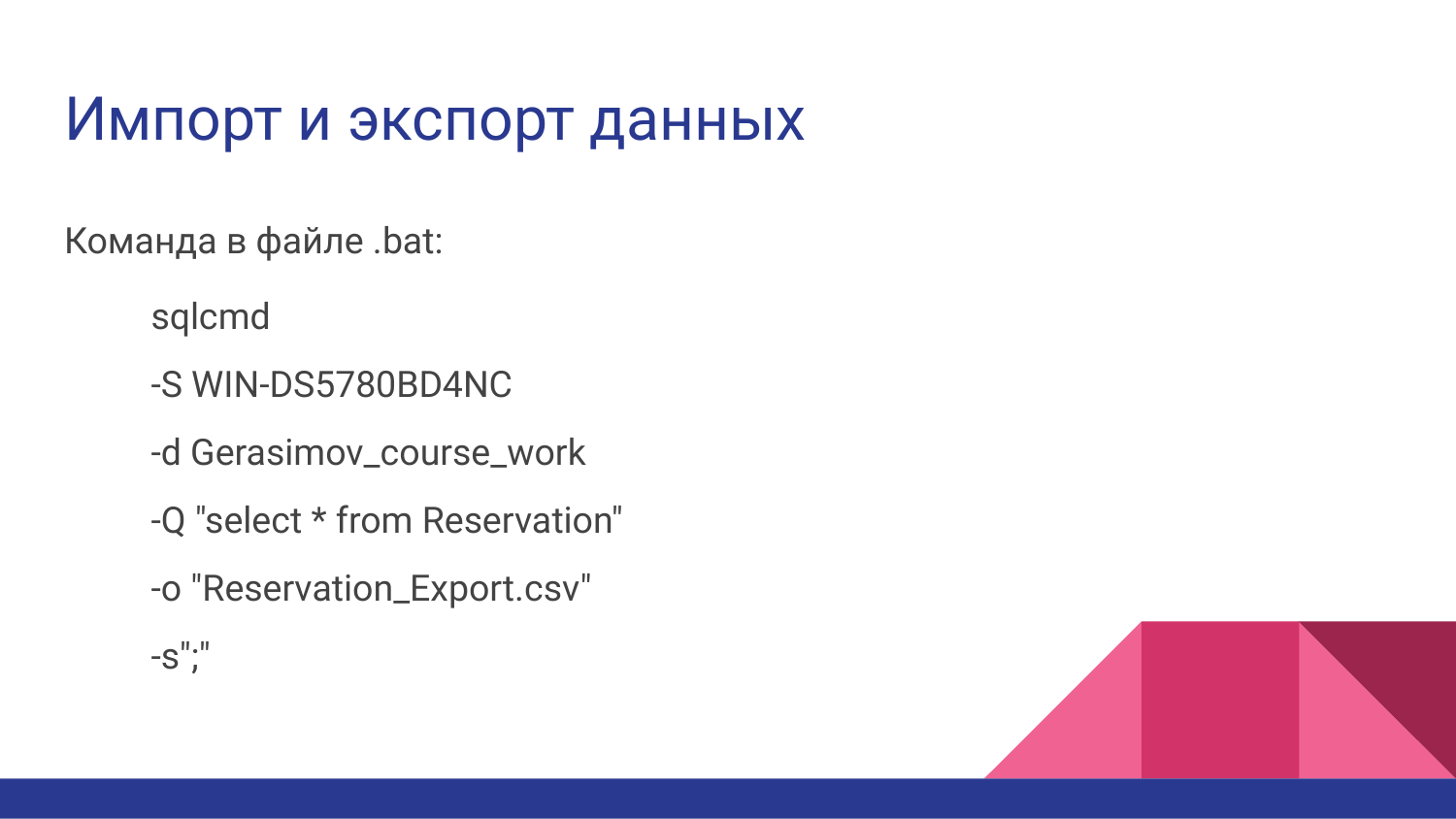

# Импорт и экспорт данных
Команда в файле .bat:
sqlcmd
-S WIN-DS5780BD4NC
-d Gerasimov_course_work
-Q "select * from Reservation"
-o "Reservation_Export.csv"
-s";"